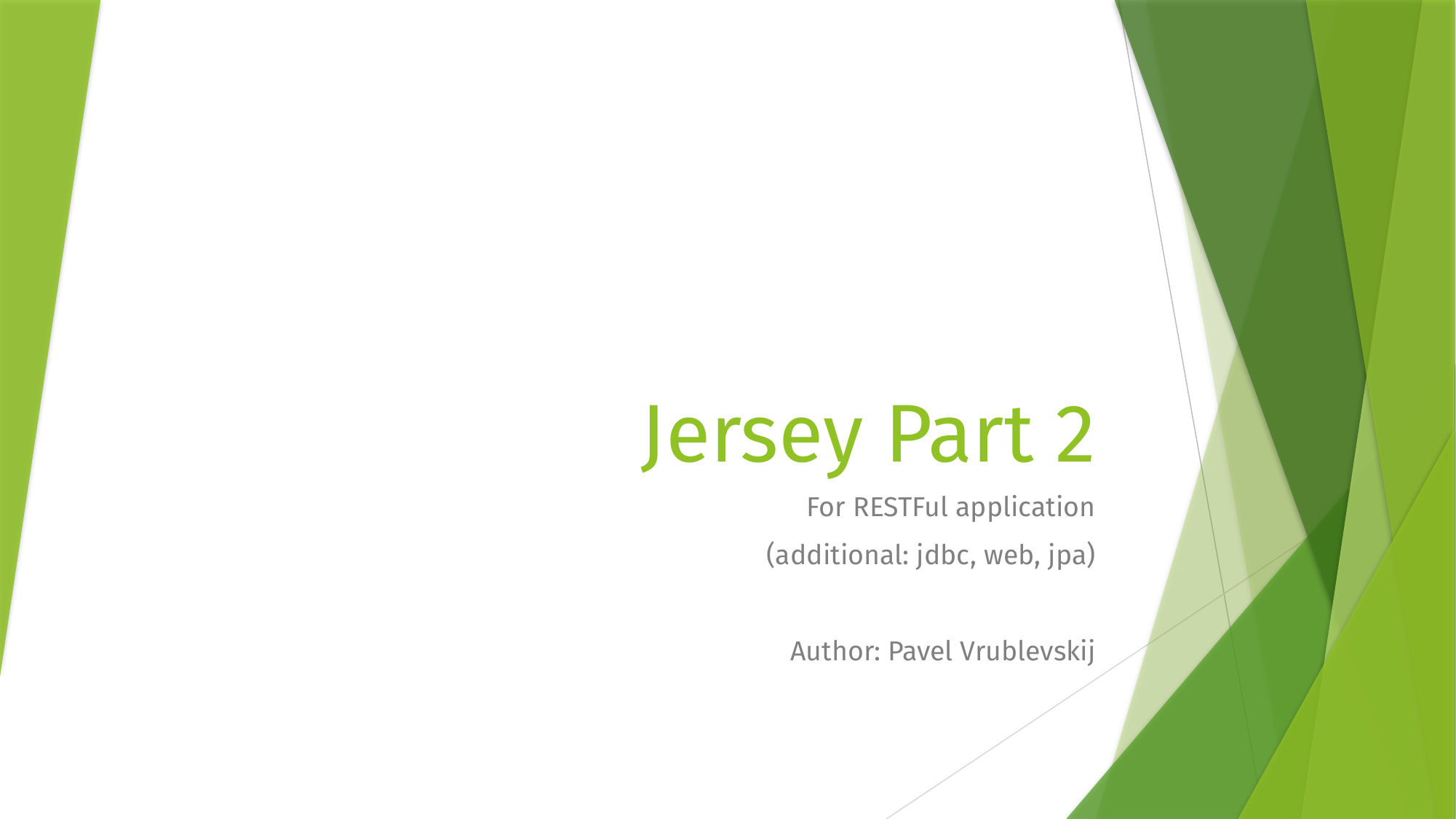

# Jersey Part 2
For RESTFul application
(additional: jdbc, web, jpa)

Author: Pavel Vrublevskij